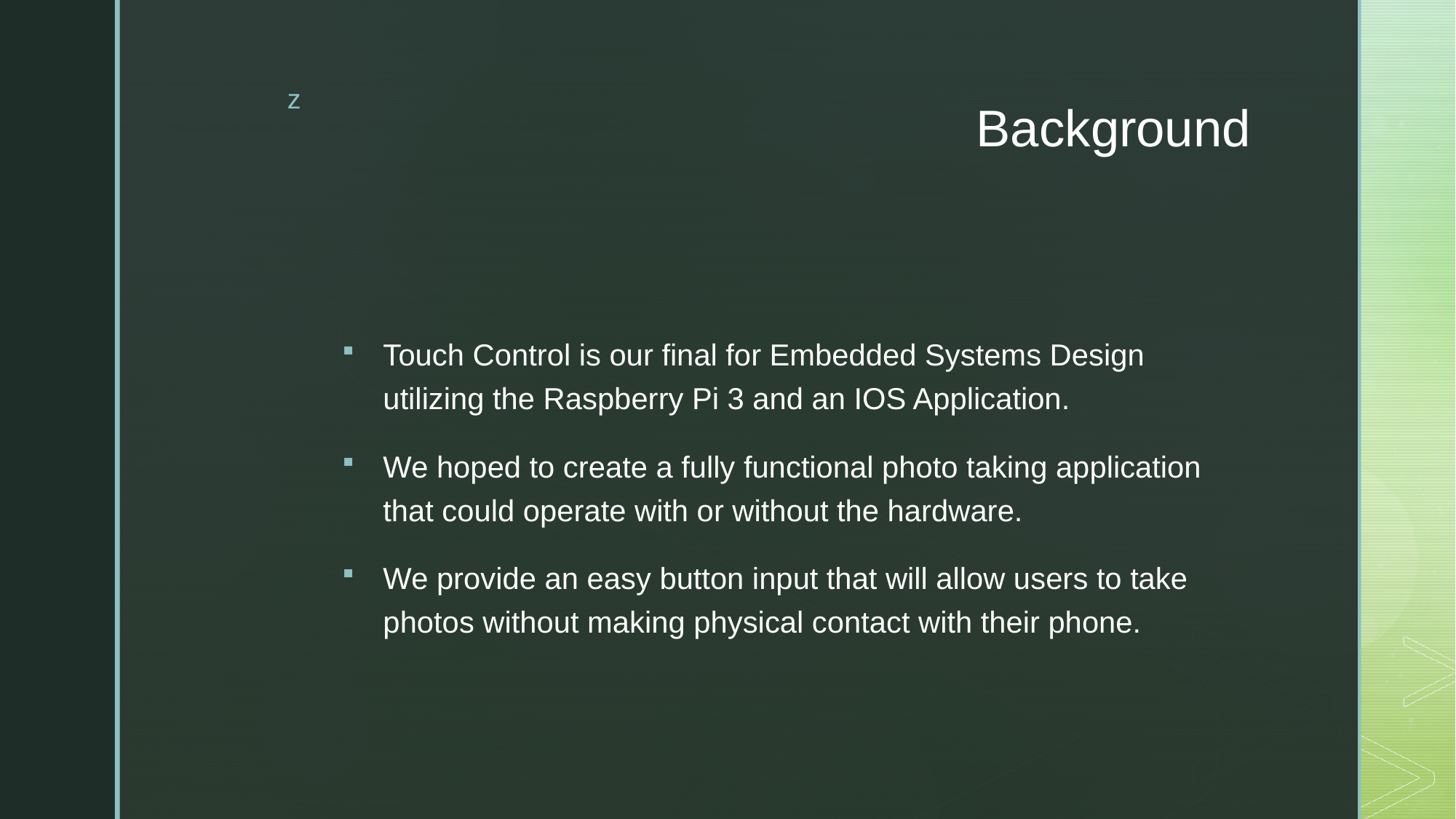

# Background
Touch Control is our final for Embedded Systems Design utilizing the Raspberry Pi 3 and an IOS Application.
We hoped to create a fully functional photo taking application that could operate with or without the hardware.
We provide an easy button input that will allow users to take photos without making physical contact with their phone.